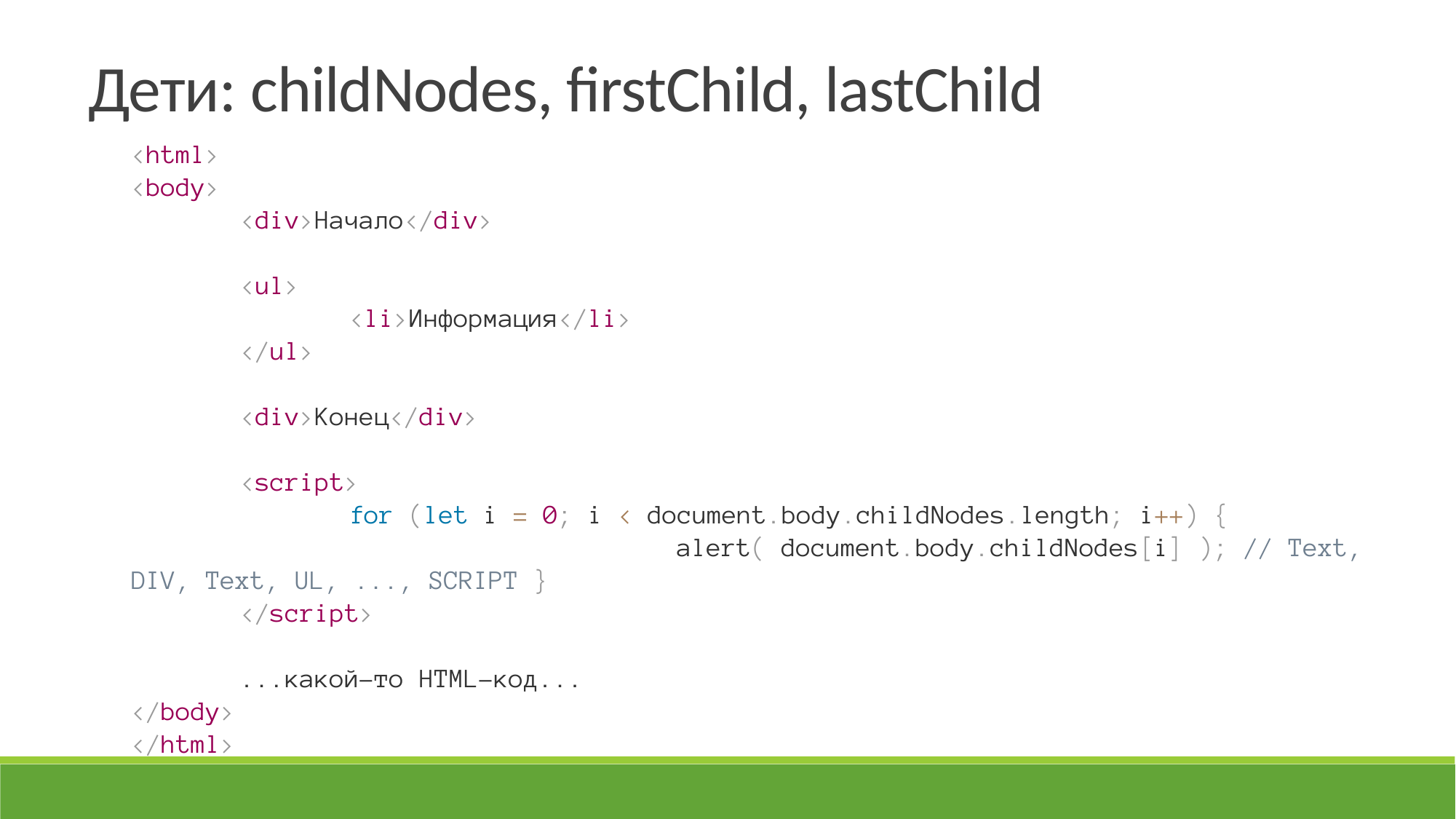

Дети: childNodes, firstChild, lastChild
<html>
<body>
	<div>Начало</div>

	<ul>
		<li>Информация</li>
	</ul>

	<div>Конец</div>

	<script>
		for (let i = 0; i < document.body.childNodes.length; i++) { 						alert( document.body.childNodes[i] ); // Text, DIV, Text, UL, ..., SCRIPT }
	</script>

	...какой-то HTML-код...
</body>
</html>